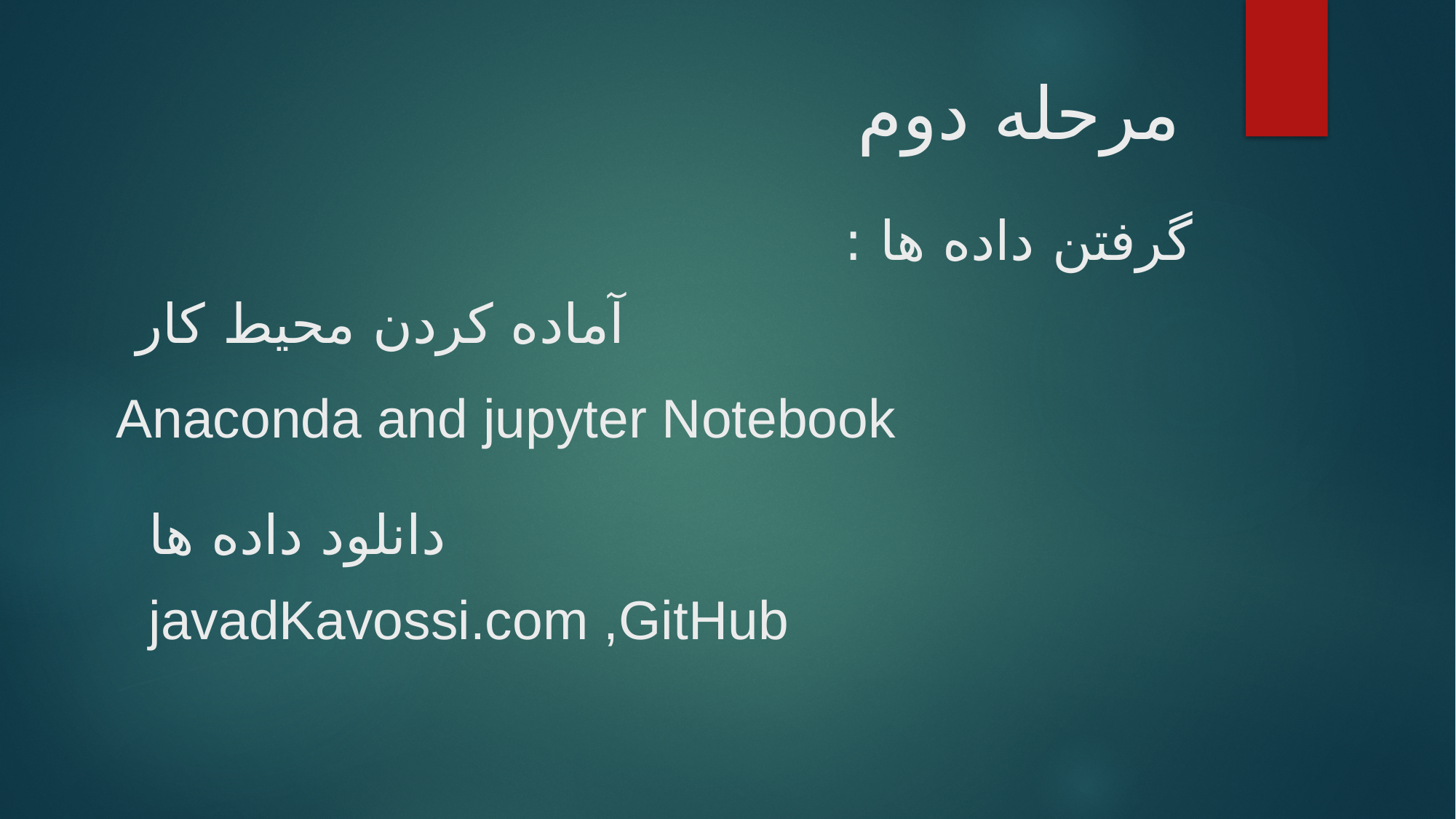

# مرحله دوم
گرفتن داده ها :
آماده کردن محیط کار
Anaconda and jupyter Notebook
دانلود داده ها
javadKavossi.com ,GitHub